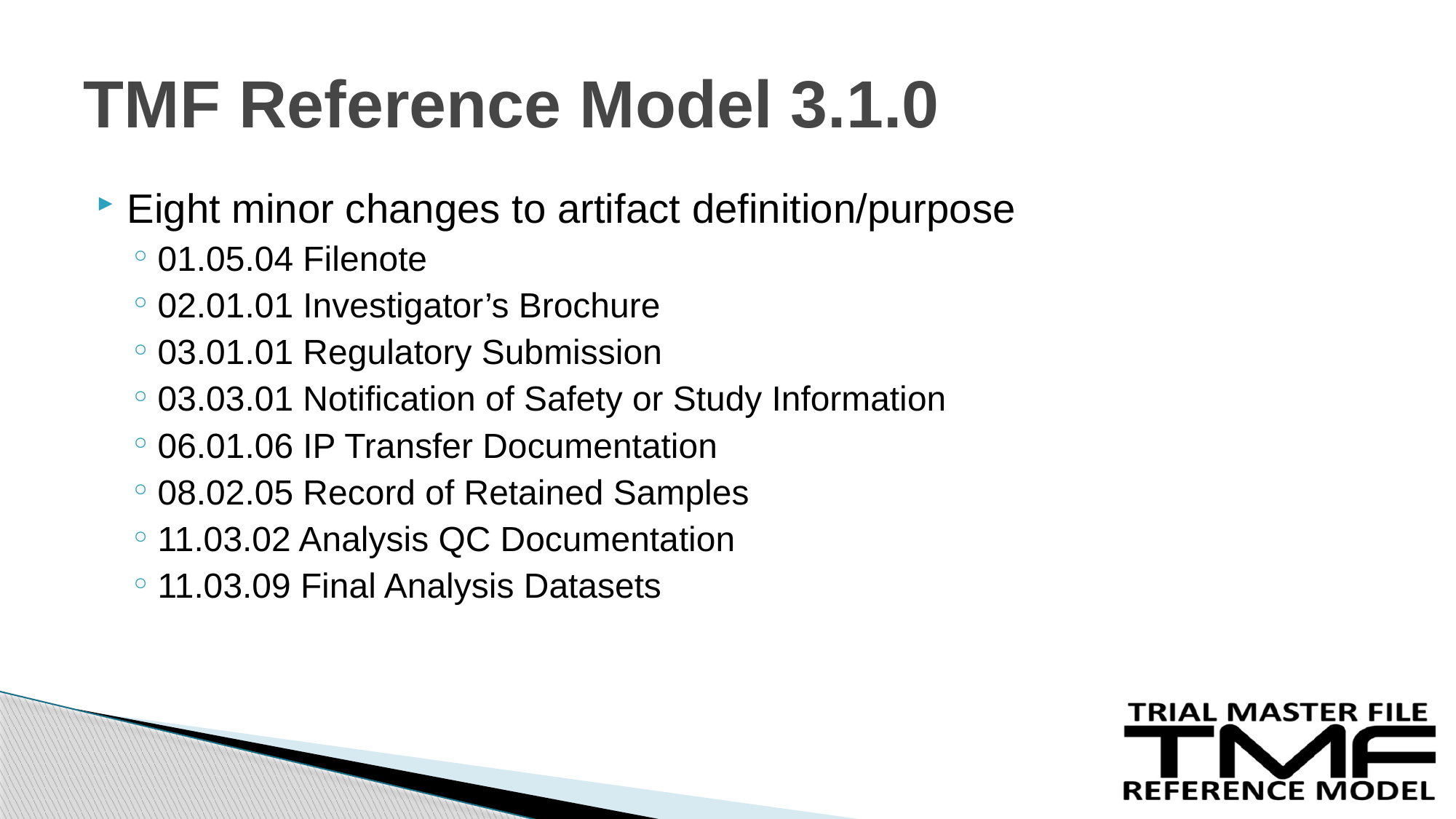

# TMF Reference Model 3.1.0
Eight minor changes to artifact definition/purpose
01.05.04 Filenote
02.01.01 Investigator’s Brochure
03.01.01 Regulatory Submission
03.03.01 Notification of Safety or Study Information
06.01.06 IP Transfer Documentation
08.02.05 Record of Retained Samples
11.03.02 Analysis QC Documentation
11.03.09 Final Analysis Datasets